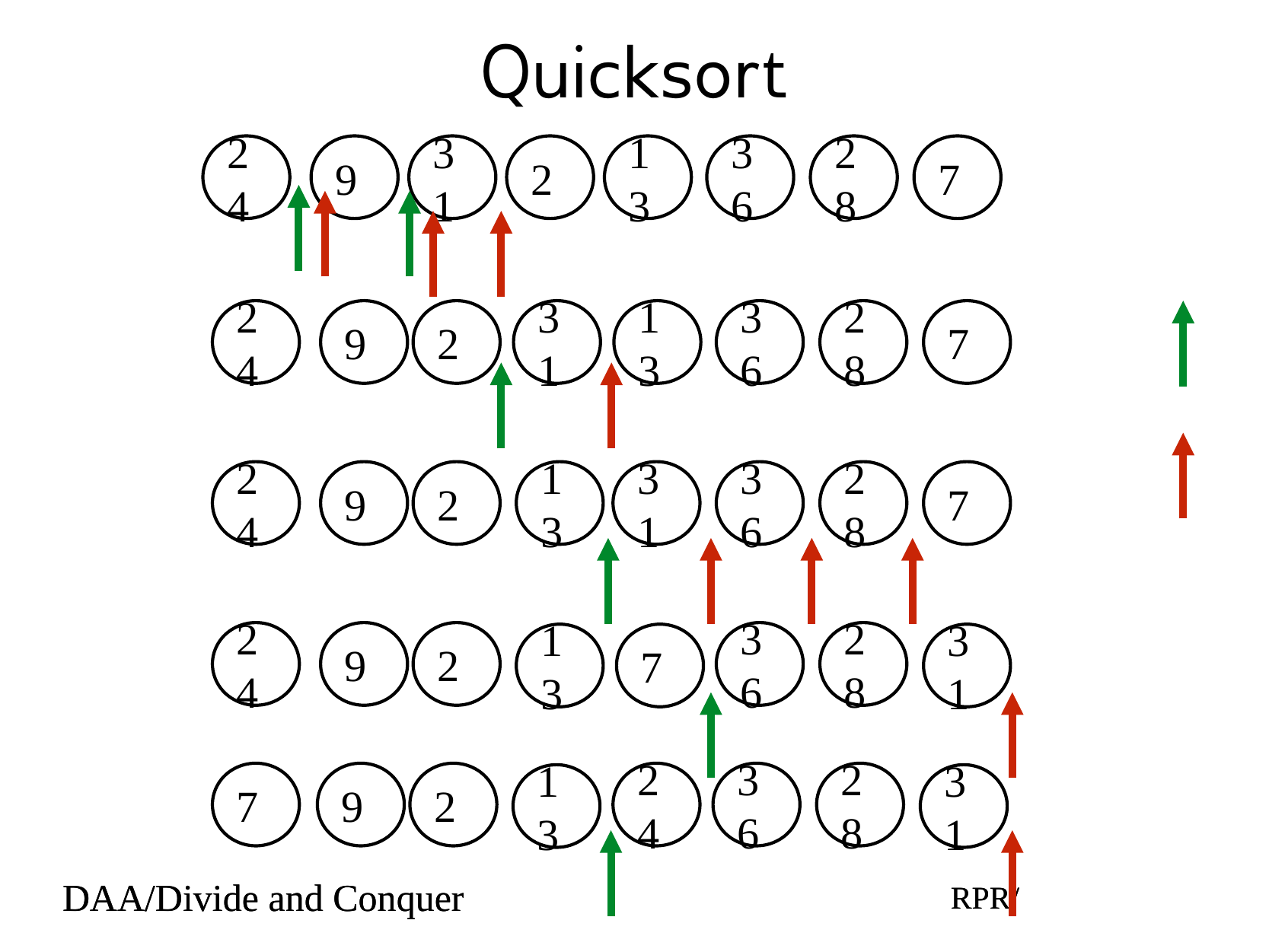

# Quicksort
24
9
31
2
13
36
28
7

24
9
2
31
13
36
28
7

24
9
2
13
31
36
28
7

24
9
2
13
36
28
7
31

7
9
2
13
24
36
28
31

DAA/Divide and Conquer
RPR/
10